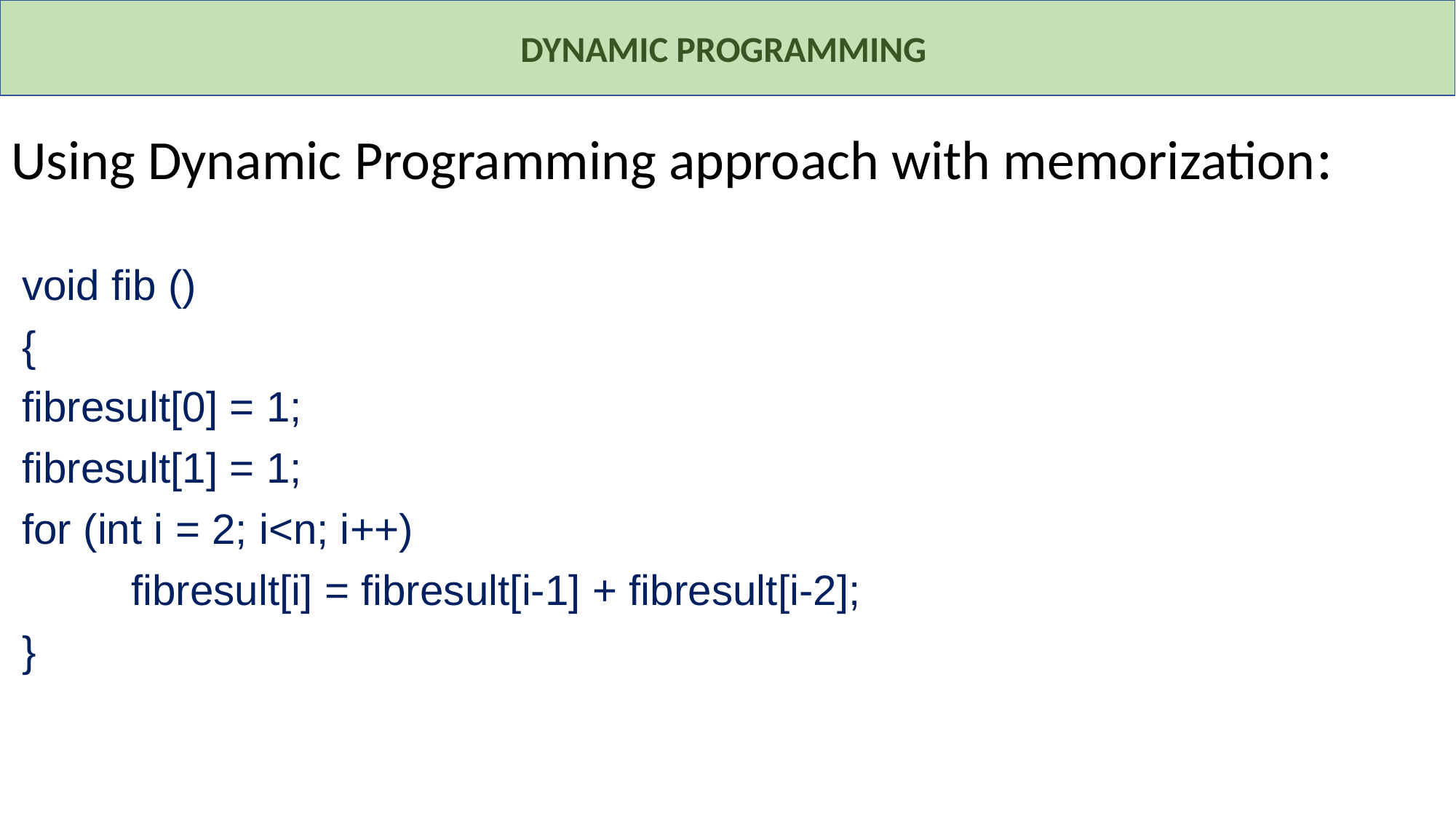

DYNAMIC PROGRAMMING
# Using Dynamic Programming approach with memorization:
void fib ()
{
fibresult[0] = 1;
fibresult[1] = 1;
for (int i = 2; i<n; i++)
	fibresult[i] = fibresult[i-1] + fibresult[i-2];
}